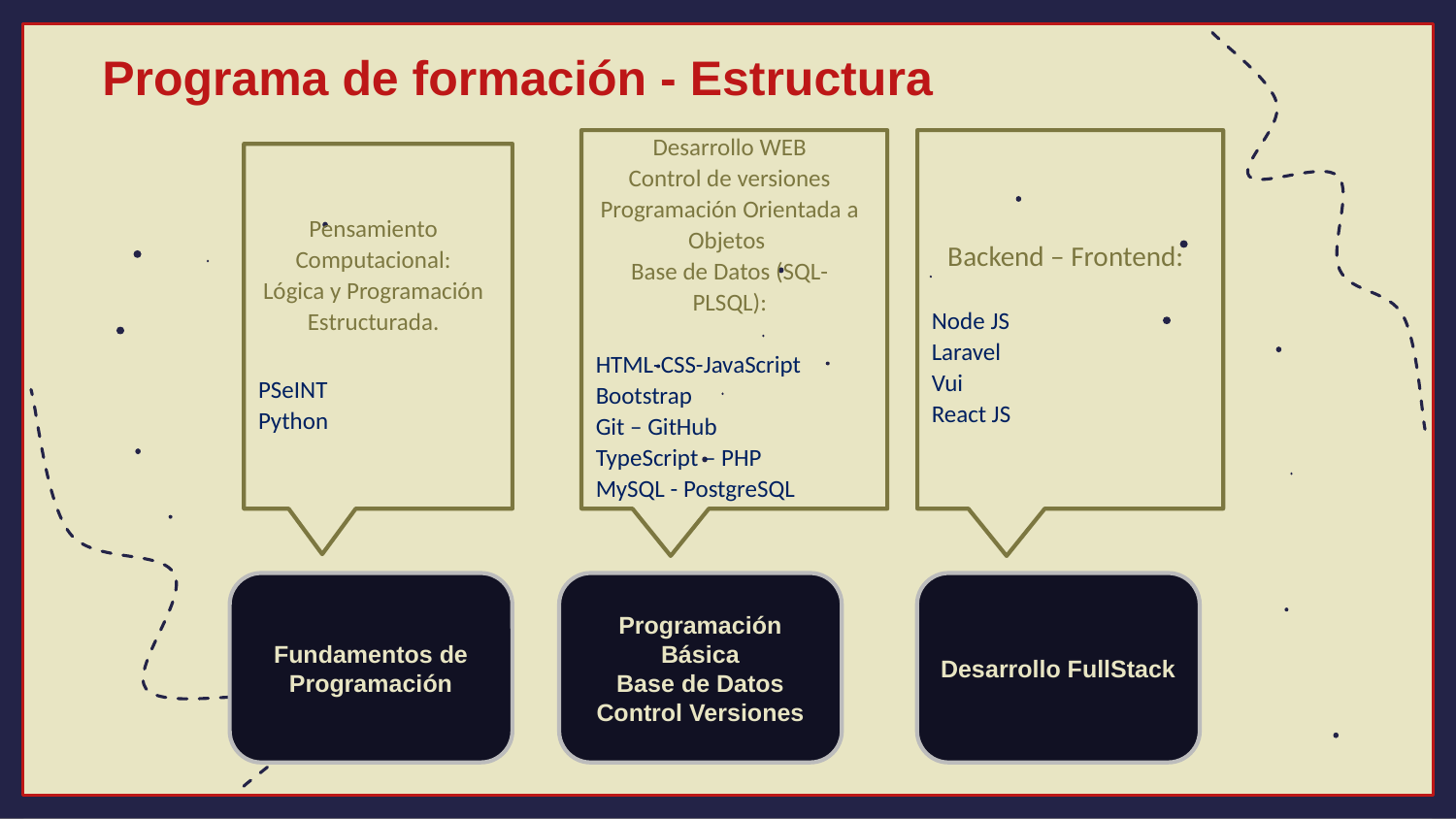

# Programa de formación - Estructura

Backend – Frontend:

Node JS
Laravel
Vui
React JS

Desarrollo WEB
Control de versiones
Programación Orientada a Objetos
Base de Datos (SQL-PLSQL):

HTML-CSS-JavaScript
Bootstrap
Git – GitHub
TypeScript – PHP
MySQL - PostgreSQL

Pensamiento Computacional:
Lógica y Programación Estructurada.

PSeINT
Python

Programación Básica
Base de Datos
Control Versiones
Desarrollo FullStack
Fundamentos de Programación